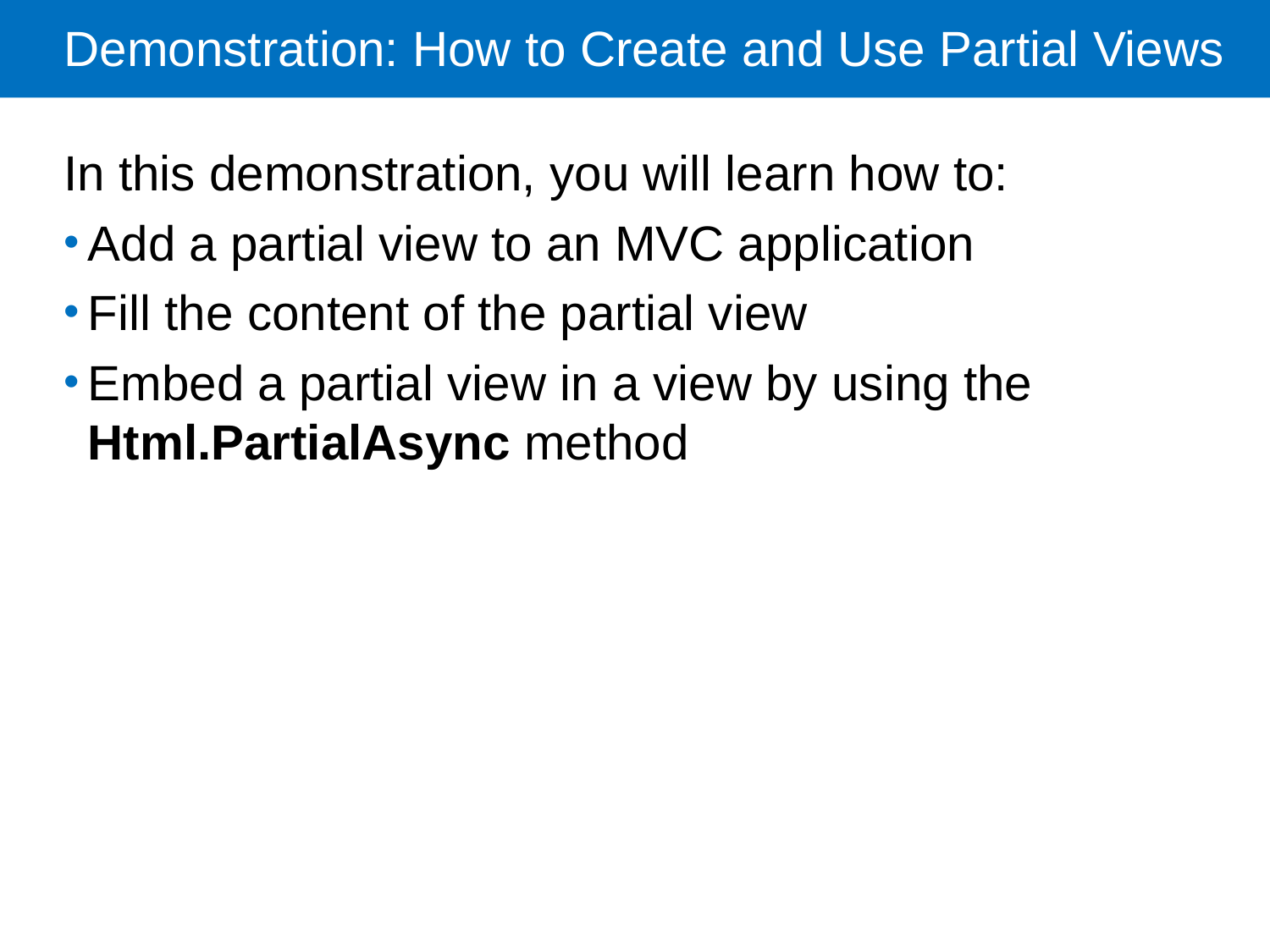

# Demonstration: How to Create and Use Partial Views
In this demonstration, you will learn how to:
Add a partial view to an MVC application
Fill the content of the partial view
Embed a partial view in a view by using the Html.PartialAsync method